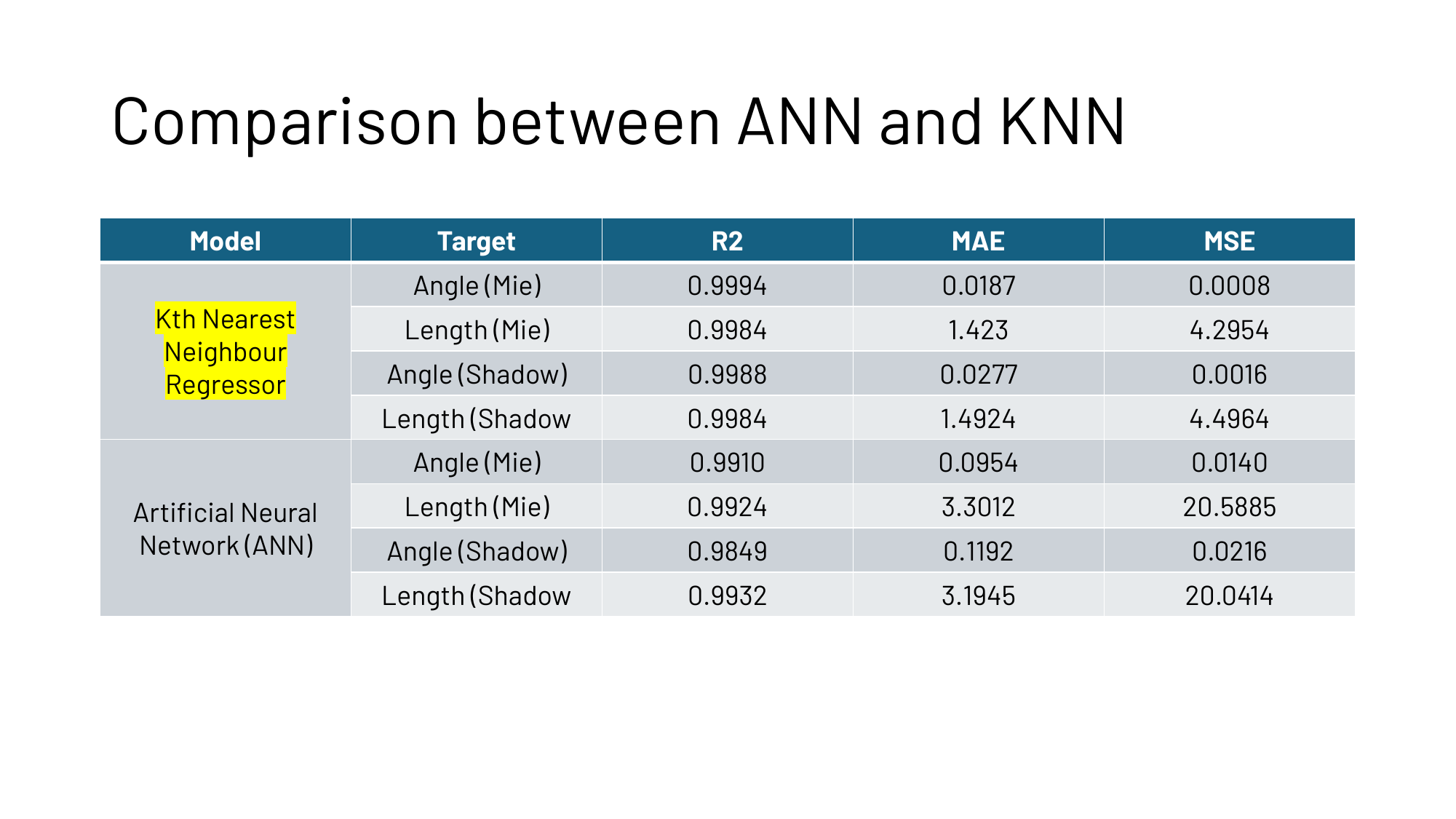

# Comparison between ANN and KNN
| Model | Target | R2 | MAE | MSE |
| --- | --- | --- | --- | --- |
| Kth Nearest Neighbour Regressor | Angle (Mie) | 0.9994 | 0.0187 | 0.0008 |
|  | Length (Mie) | 0.9984 | 1.423 | 4.2954 |
|  | Angle (Shadow) | 0.9988 | 0.0277 | 0.0016 |
|  | Length (Shadow | 0.9984 | 1.4924 | 4.4964 |
| Artificial Neural Network (ANN) | Angle (Mie) | 0.9910 | 0.0954 | 0.0140 |
|  | Length (Mie) | 0.9924 | 3.3012 | 20.5885 |
|  | Angle (Shadow) | 0.9849 | 0.1192 | 0.0216 |
|  | Length (Shadow | 0.9932 | 3.1945 | 20.0414 |